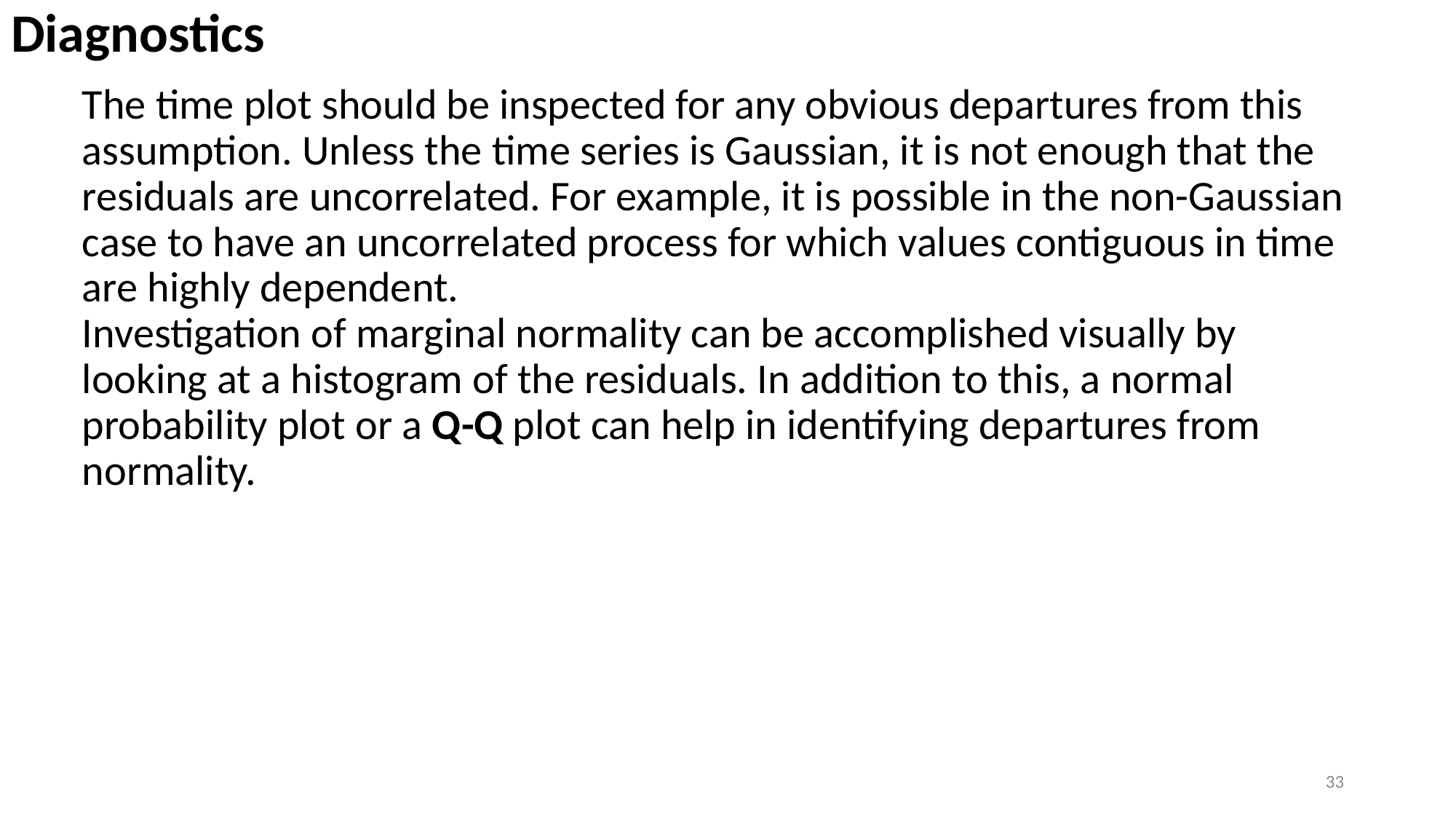

# Diagnostics
The time plot should be inspected for any obvious departures from this assumption. Unless the time series is Gaussian, it is not enough that the residuals are uncorrelated. For example, it is possible in the non-Gaussian case to have an uncorrelated process for which values contiguous in time are highly dependent.
Investigation of marginal normality can be accomplished visually by looking at a histogram of the residuals. In addition to this, a normal probability plot or a Q-Q plot can help in identifying departures from normality.
33